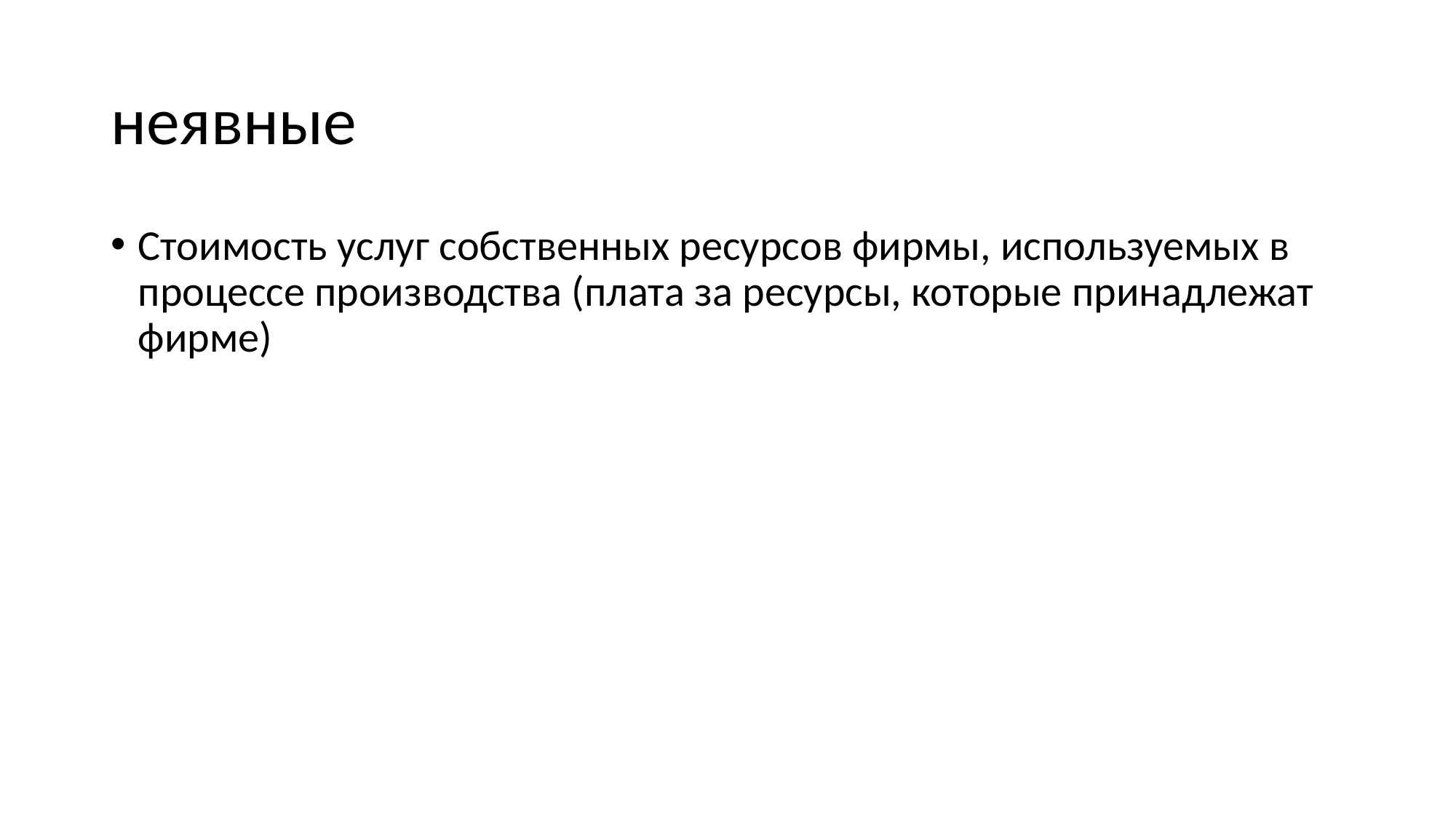

# неявные
Стоимость услуг собственных ресурсов фирмы, используемых в процессе производства (плата за ресурсы, которые принадлежат фирме)